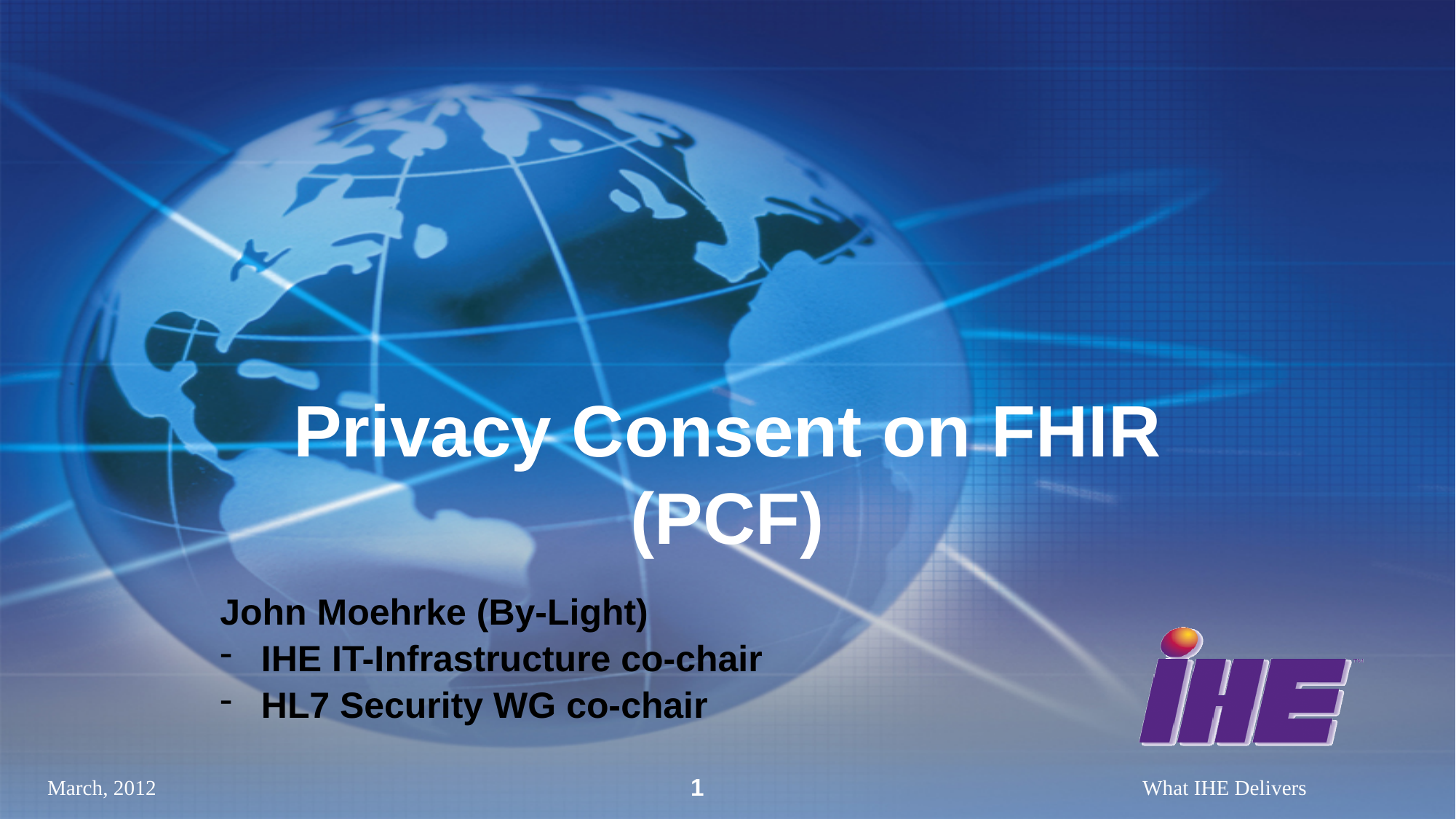

# Privacy Consent on FHIR (PCF)
John Moehrke (By-Light)
IHE IT-Infrastructure co-chair
HL7 Security WG co-chair
1